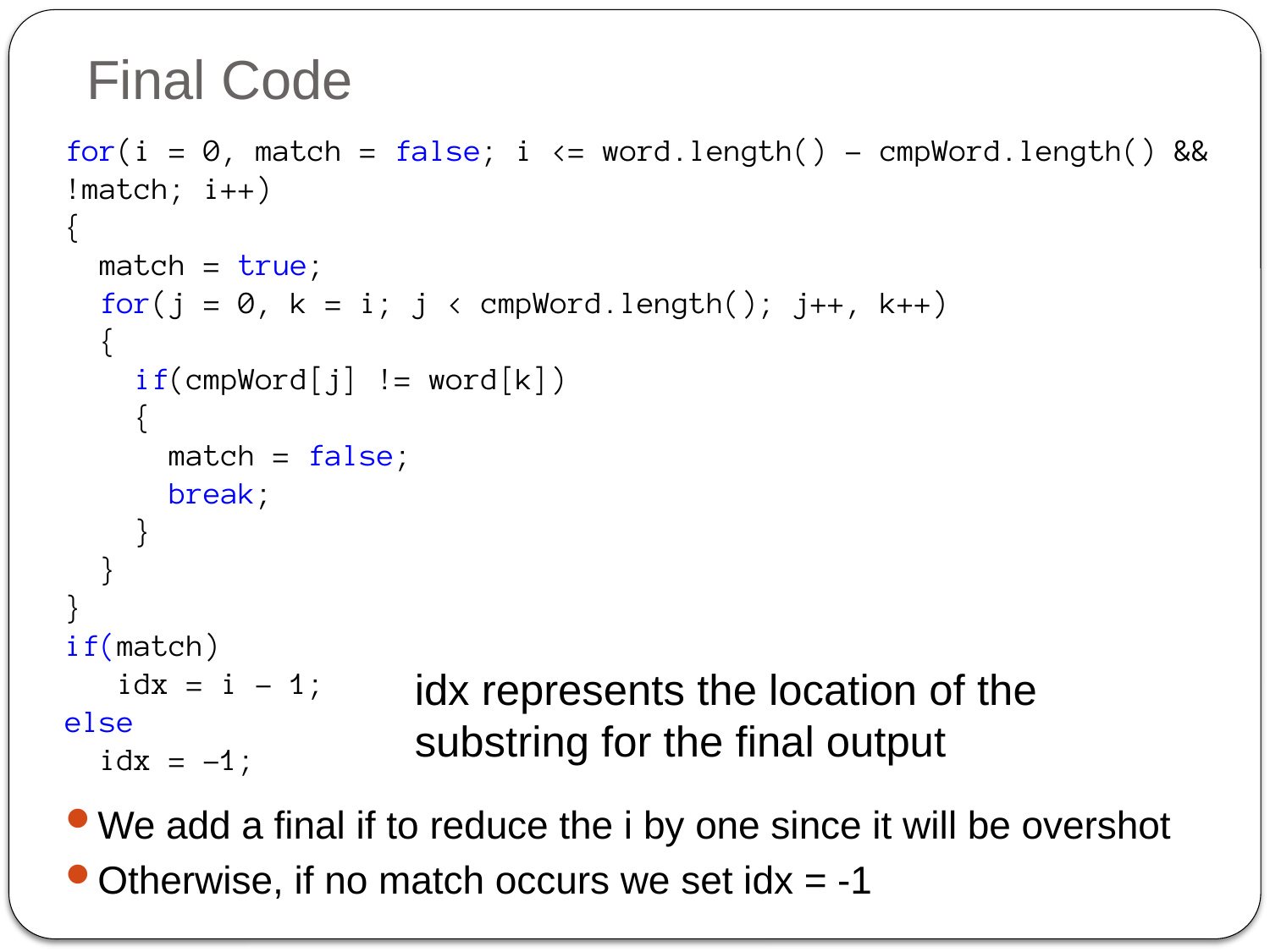

# Final Code
for(i = 0, match = false; i <= word.length() - cmpWord.length() && !match; i++)
{
  match = true;
  for(j = 0, k = i; j < cmpWord.length(); j++, k++)
  {
    if(cmpWord[j] != word[k])
    {
      match = false;
      break;
    }
  }
}
if(match)
   idx = i - 1;
else
  idx = -1;

idx represents the location of the substring for the final output
We add a final if to reduce the i by one since it will be overshot
Otherwise, if no match occurs we set idx = -1